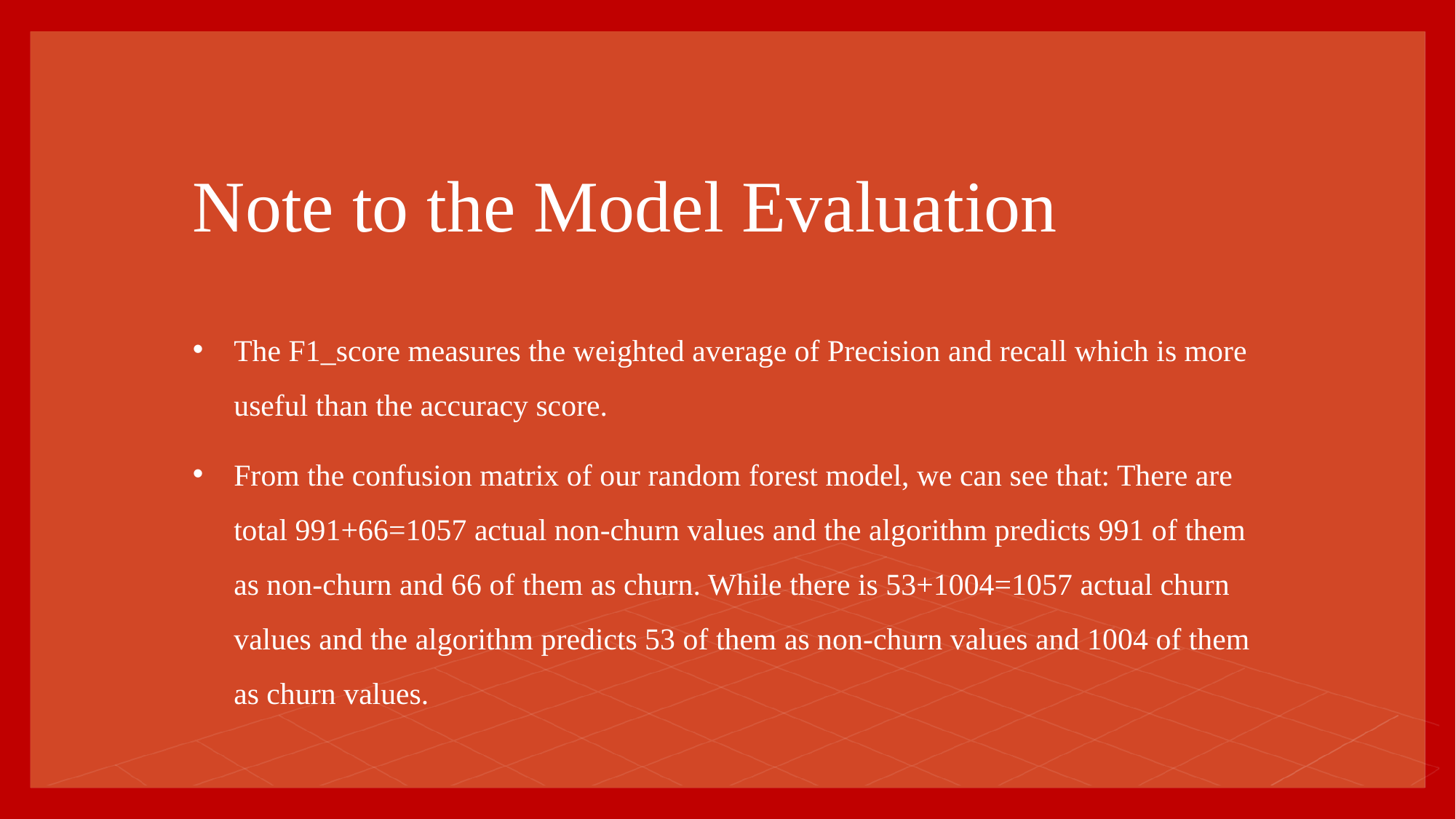

# Note to the Model Evaluation
The F1_score measures the weighted average of Precision and recall which is more useful than the accuracy score.
From the confusion matrix of our random forest model, we can see that: There are total 991+66=1057 actual non-churn values and the algorithm predicts 991 of them as non-churn and 66 of them as churn. While there is 53+1004=1057 actual churn values and the algorithm predicts 53 of them as non-churn values and 1004 of them as churn values.